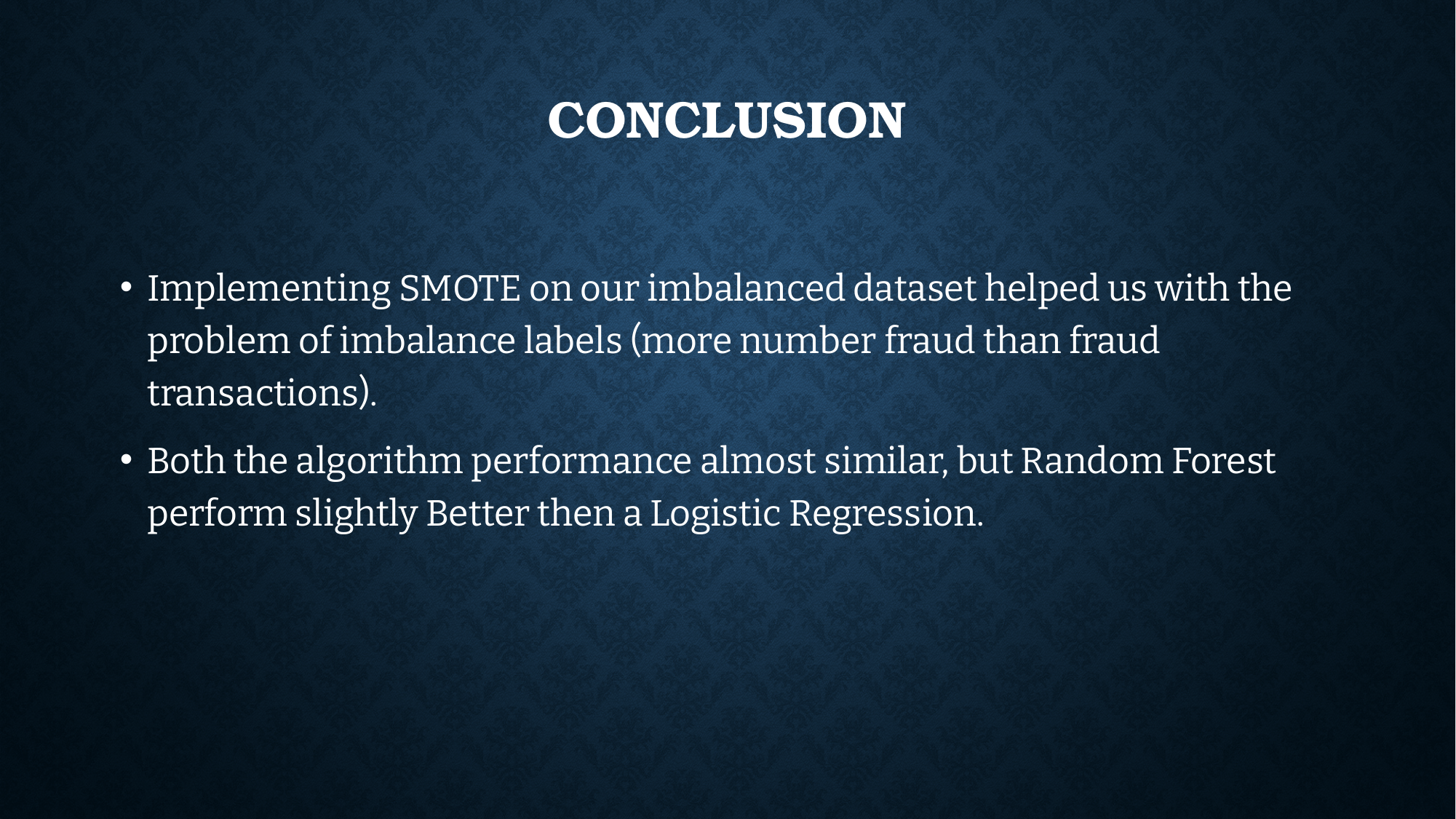

# Conclusion
Implementing SMOTE on our imbalanced dataset helped us with the problem of imbalance labels (more number fraud than fraud transactions).
Both the algorithm performance almost similar, but Random Forest perform slightly Better then a Logistic Regression.